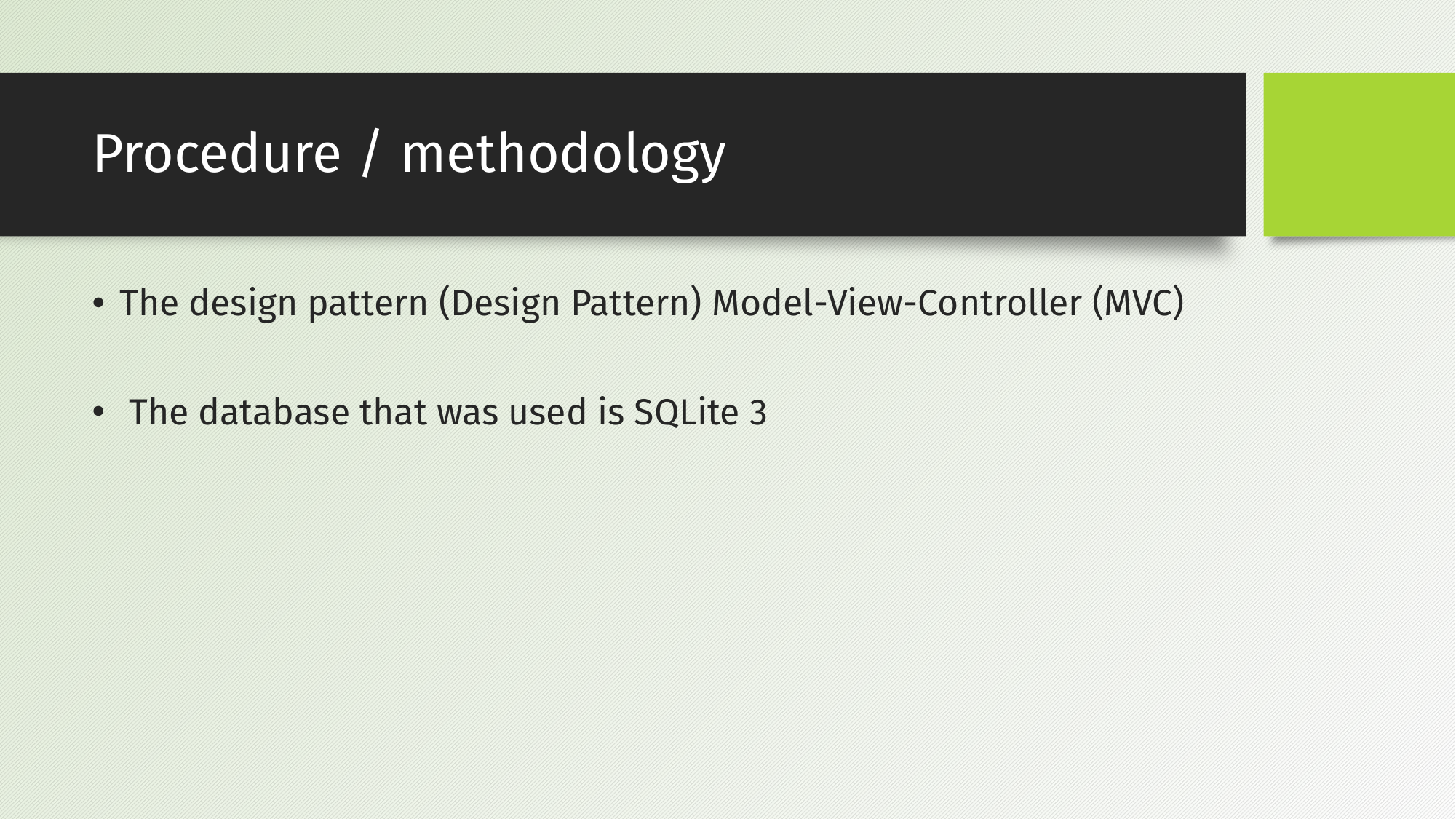

# Procedure / methodology
The design pattern (Design Pattern) Model-View-Controller (MVC)

 The database that was used is SQLite 3